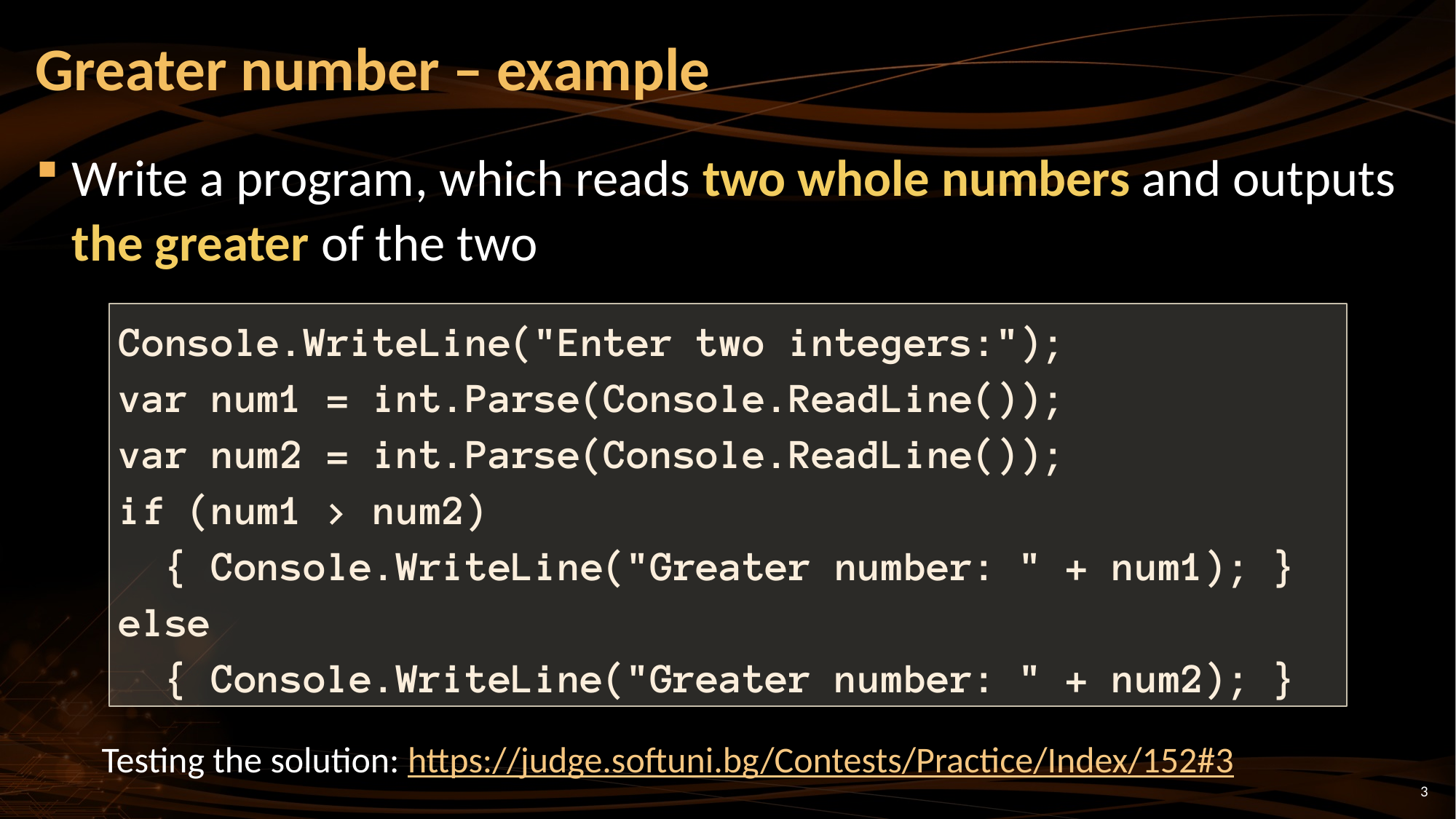

# Greater number – example
Write a program, which reads two whole numbers and outputs the greater of the two
Console.WriteLine("Enter two integers:");
var num1 = int.Parse(Console.ReadLine());
var num2 = int.Parse(Console.ReadLine());
if (num1 > num2)
  { Console.WriteLine("Greater number: " + num1); }
else
  { Console.WriteLine("Greater number: " + num2); }
Testing the solution: https://judge.softuni.bg/Contests/Practice/Index/152#3
3